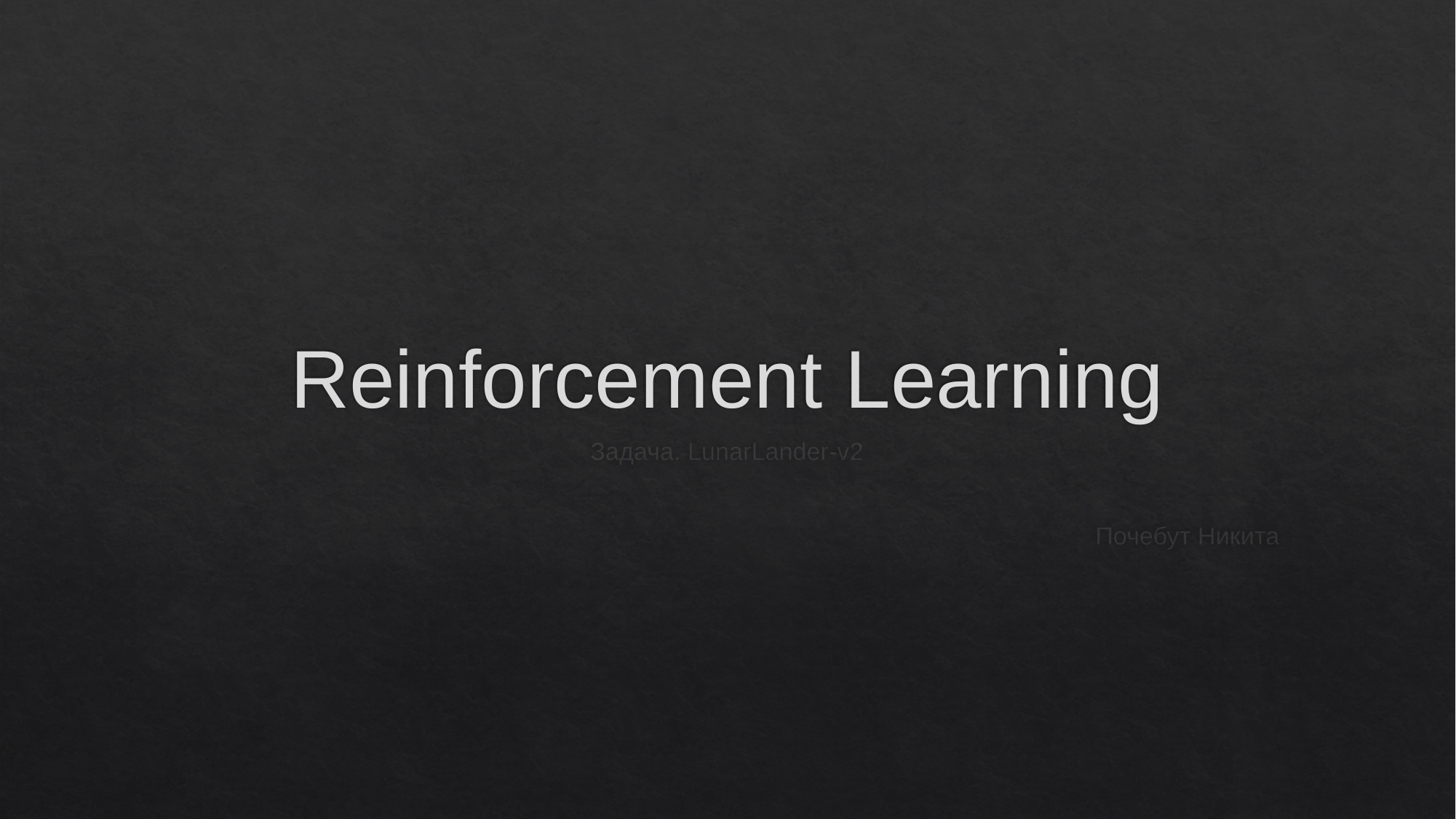

# Reinforcement Learning
Задача. LunarLander-v2

Почебут Никита